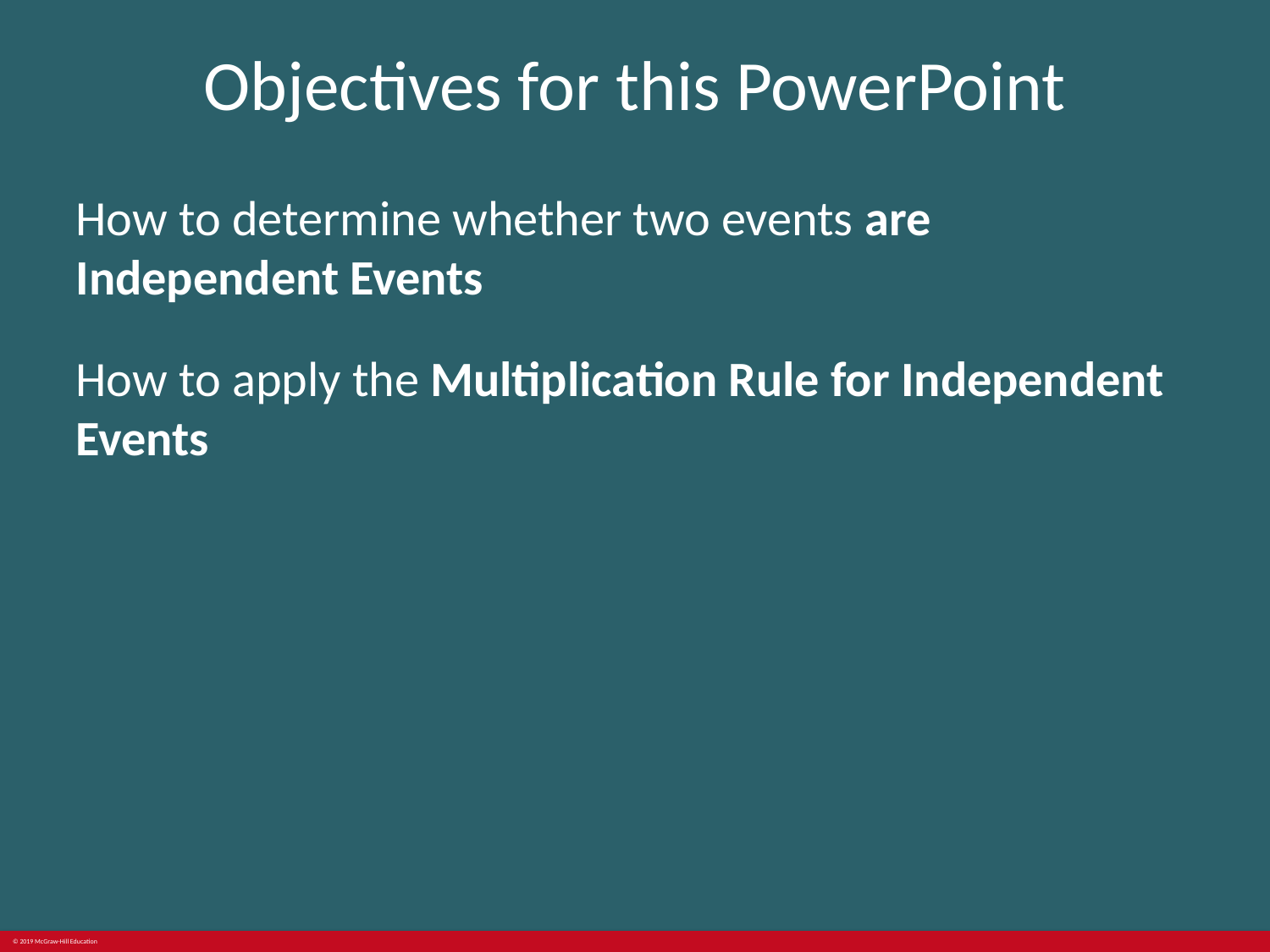

# Objectives for this PowerPoint
How to determine whether two events are Independent Events
How to apply the Multiplication Rule for Independent Events